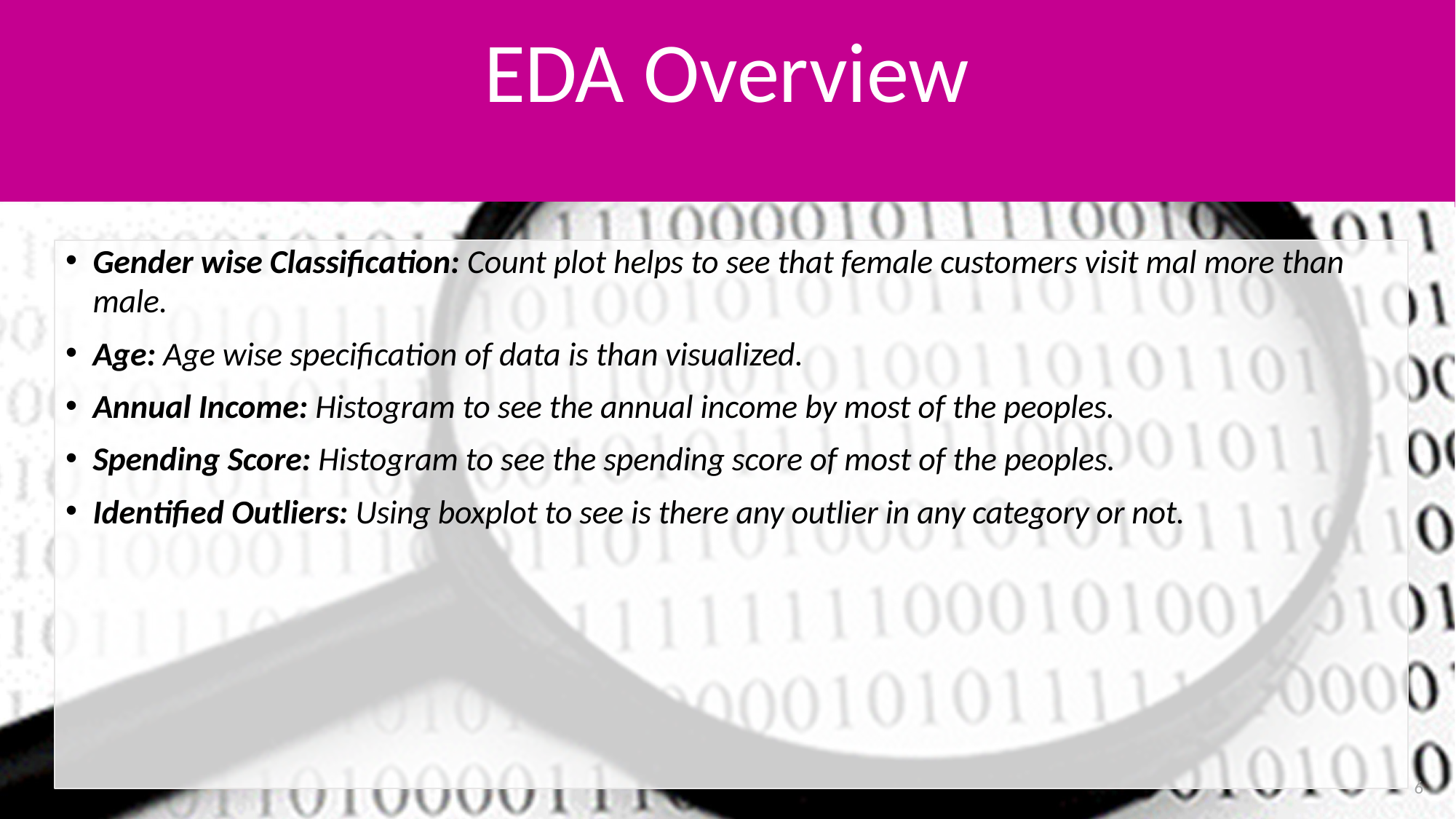

# EDA Overview

Gender wise Classification: Count plot helps to see that female customers visit mal more than male.
Age: Age wise specification of data is than visualized.
Annual Income: Histogram to see the annual income by most of the peoples.
Spending Score: Histogram to see the spending score of most of the peoples.
Identified Outliers: Using boxplot to see is there any outlier in any category or not.
• Identify the benchmark for prediction  (the percentage of days that the client  currently achieves goal without)
• Analyzed data to identify trends
• Identified and subsequently removed  outliers
• Explored the impact of marketing events  on revenue
6